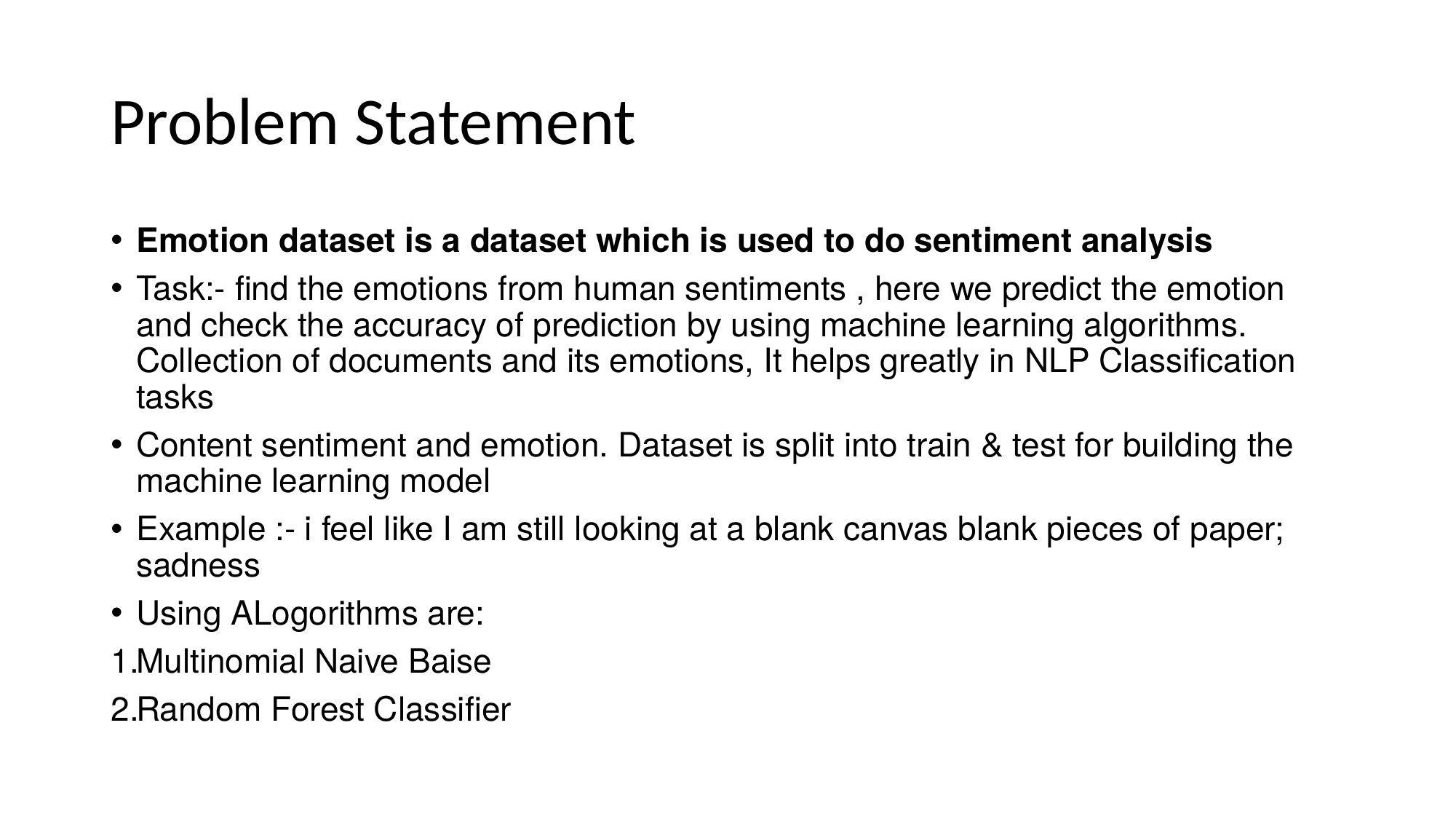

# Problem Statement
Emotion dataset is a dataset which is used to do sentiment analysis
Task:- find the emotions from human sentiments , here we predict the emotion and check the accuracy of prediction by using machine learning algorithms. Collection of documents and its emotions, It helps greatly in NLP Classification tasks
Content sentiment and emotion. Dataset is split into train & test for building the machine learning model
Example :- i feel like I am still looking at a blank canvas blank pieces of paper; sadness
Using ALogorithms are:
Multinomial Naive Baise
Random Forest Classifier